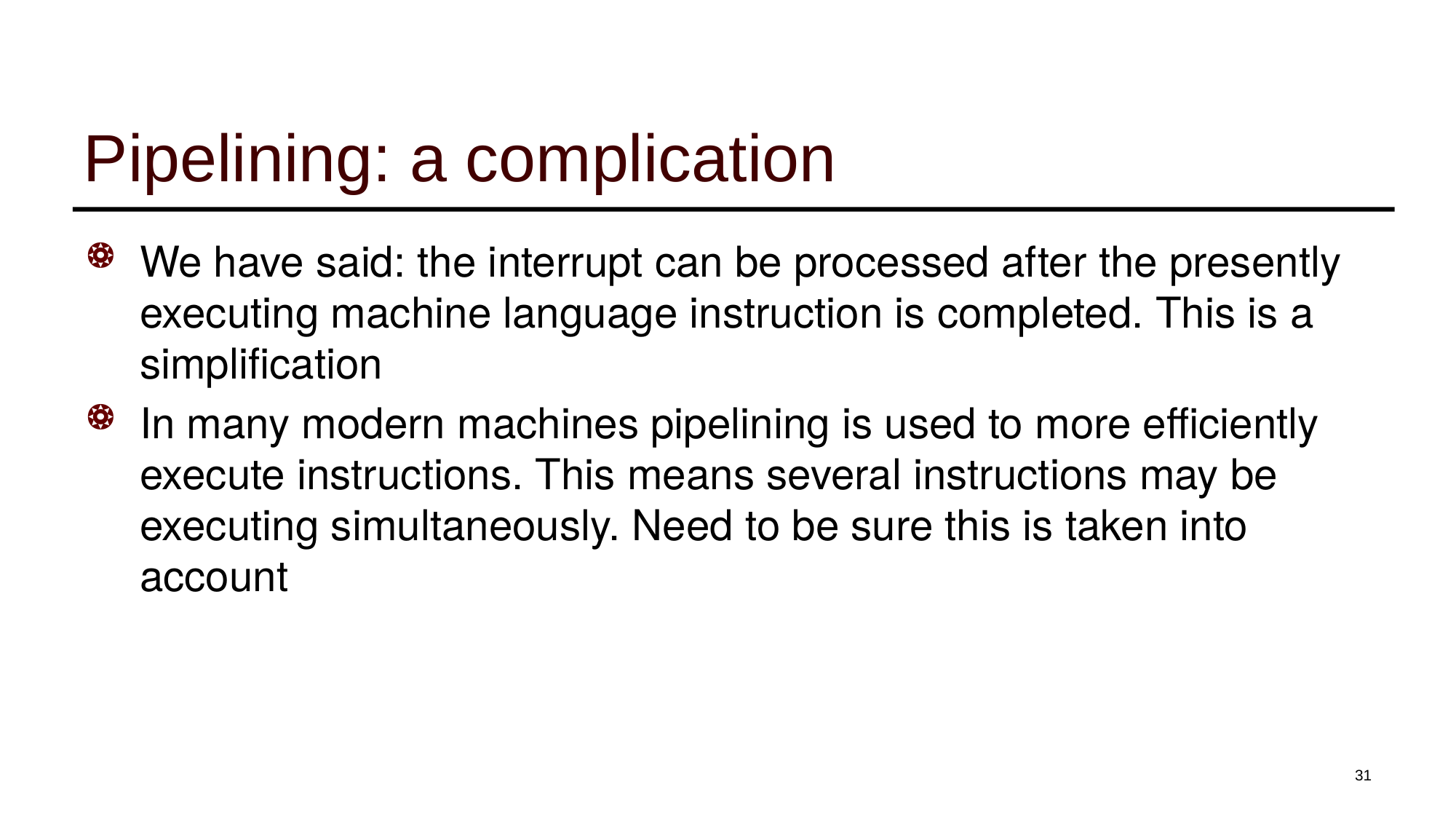

# Pipelining: a complication
We have said: the interrupt can be processed after the presently executing machine language instruction is completed. This is a simplification
In many modern machines pipelining is used to more efficiently execute instructions. This means several instructions may be executing simultaneously. Need to be sure this is taken into account
31